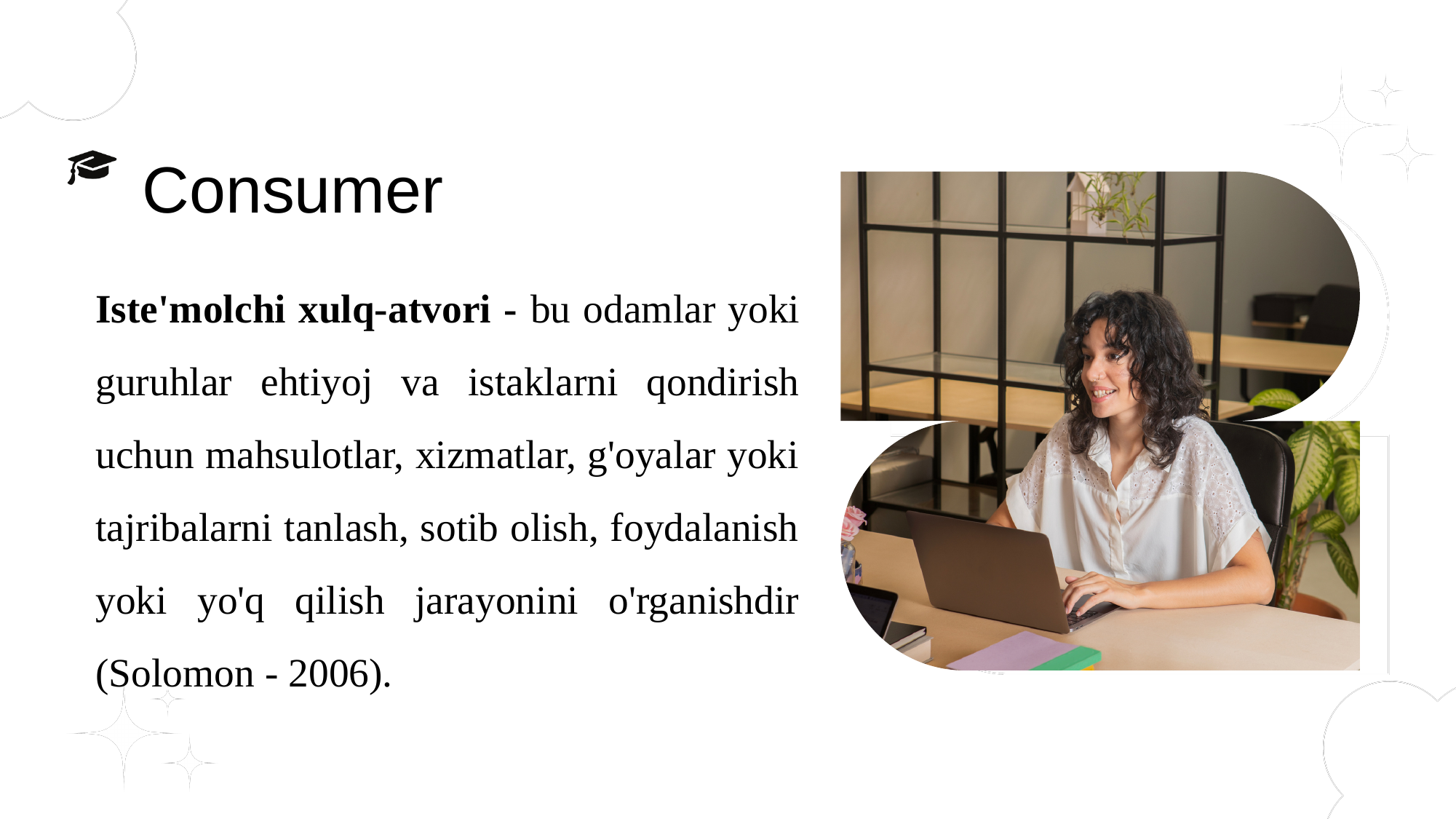

Consumer

Iste'molchi xulq-atvori - bu odamlar yoki guruhlar ehtiyoj va istaklarni qondirish uchun mahsulotlar, xizmatlar, g'oyalar yoki tajribalarni tanlash, sotib olish, foydalanish yoki yo'q qilish jarayonini o'rganishdir (Solomon - 2006).